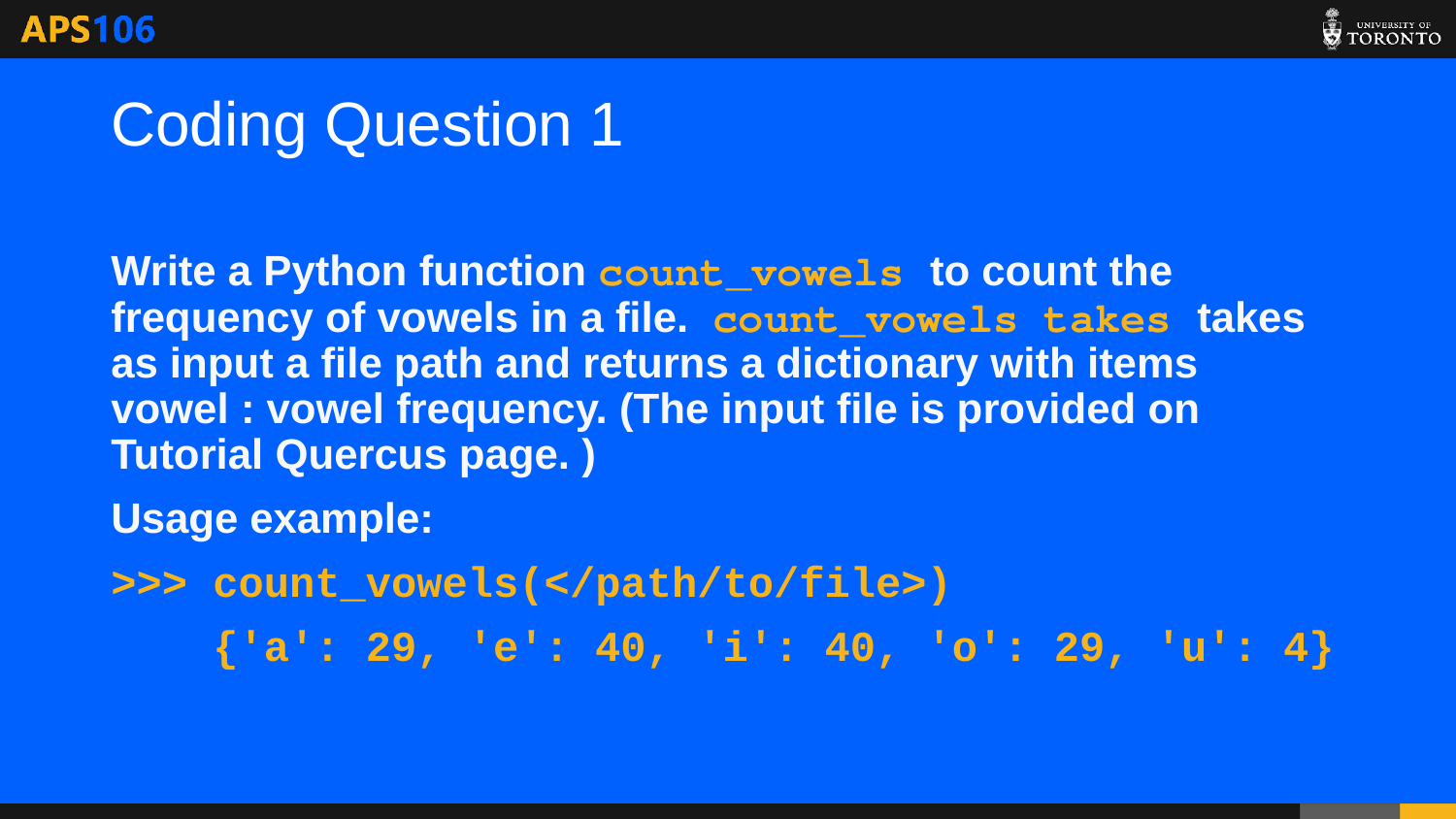

# Coding Question 1
Write a Python function count_vowels to count the frequency of vowels in a file.  count_vowels takes takes as input a file path and returns a dictionary with items vowel : vowel frequency. (The input file is provided on Tutorial Quercus page. )
Usage example:
>>> count_vowels(</path/to/file>)
    {'a': 29, 'e': 40, 'i': 40, 'o': 29, 'u': 4}